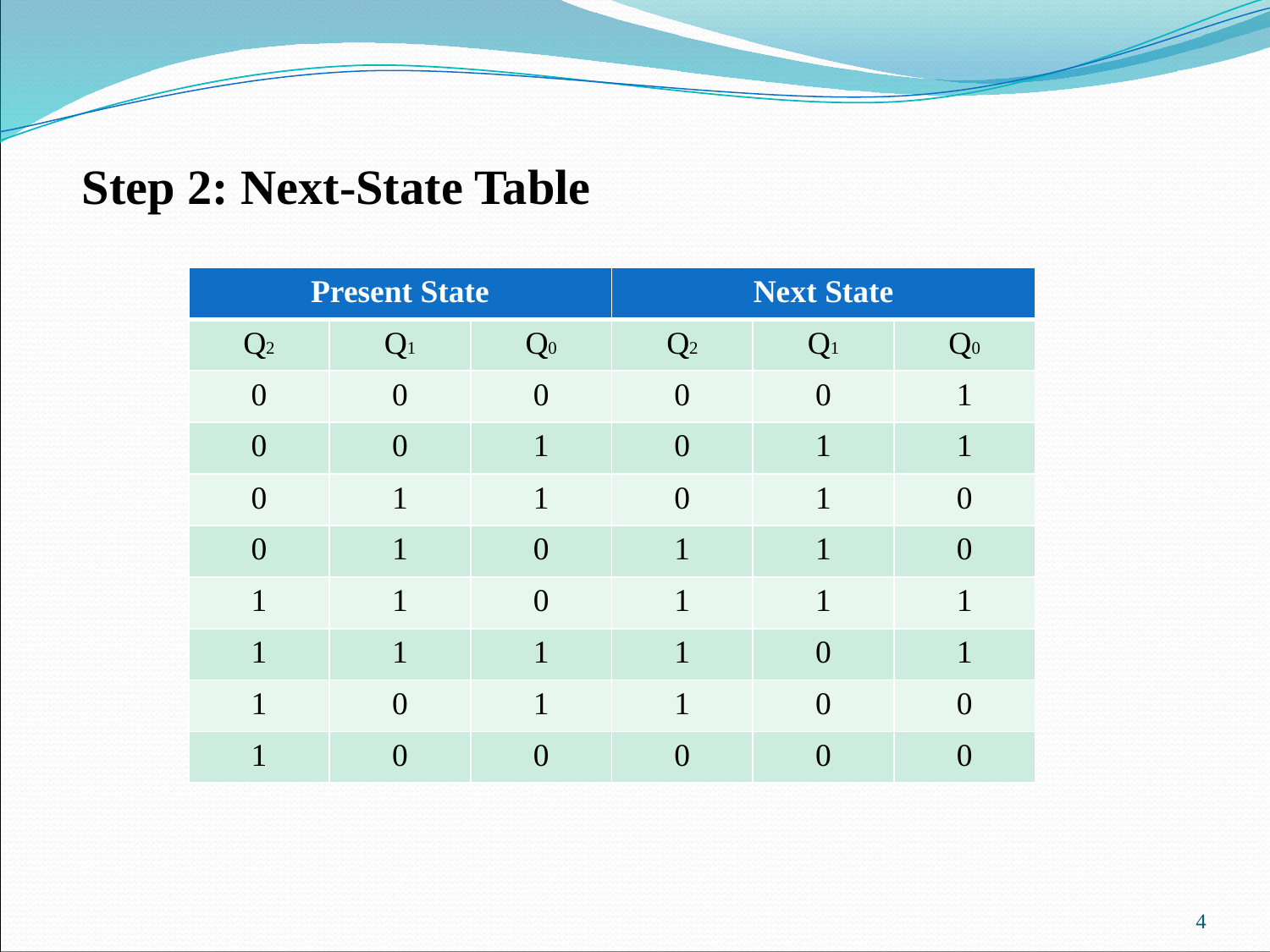

Step 2: Next-State Table
| Present State |  |  | Next State |  |  |
| --- | --- | --- | --- | --- | --- |
| Q2 | Q1 | Q0 | Q2 | Q1 | Q0 |
| 0 | 0 | 0 | 0 | 0 | 1 |
| 0 | 0 | 1 | 0 | 1 | 1 |
| 0 | 1 | 1 | 0 | 1 | 0 |
| 0 | 1 | 0 | 1 | 1 | 0 |
| 1 | 1 | 0 | 1 | 1 | 1 |
| 1 | 1 | 1 | 1 | 0 | 1 |
| 1 | 0 | 1 | 1 | 0 | 0 |
| 1 | 0 | 0 | 0 | 0 | 0 |
4